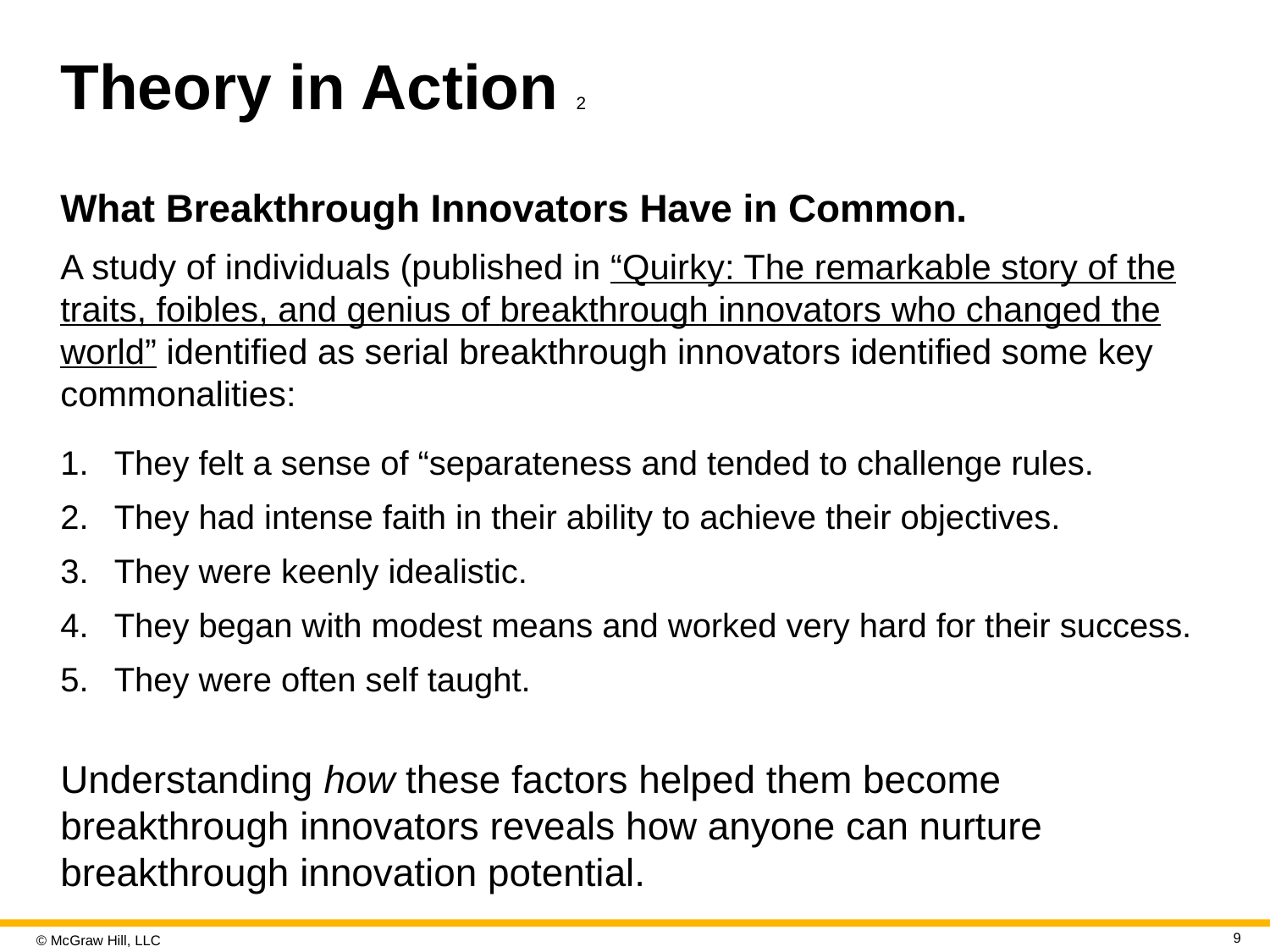

# Theory in Action 2
What Breakthrough Innovators Have in Common.
A study of individuals (published in “Quirky: The remarkable story of the traits, foibles, and genius of breakthrough innovators who changed the world” identified as serial breakthrough innovators identified some key commonalities:
They felt a sense of “separateness and tended to challenge rules.
They had intense faith in their ability to achieve their objectives.
They were keenly idealistic.
They began with modest means and worked very hard for their success.
They were often self taught.
Understanding how these factors helped them become breakthrough innovators reveals how anyone can nurture breakthrough innovation potential.
9